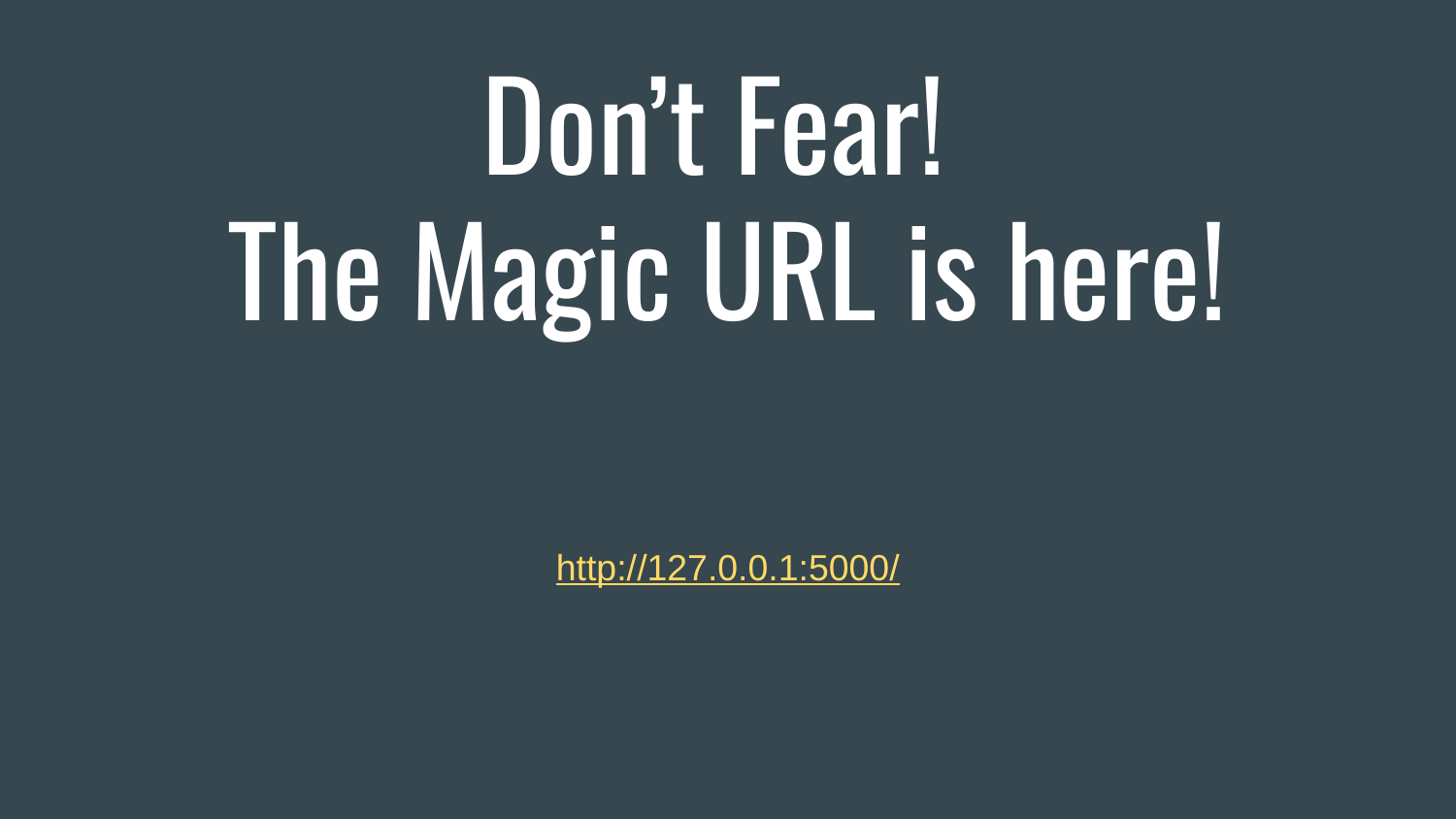

# Don’t Fear!
The Magic URL is here!
http://127.0.0.1:5000/